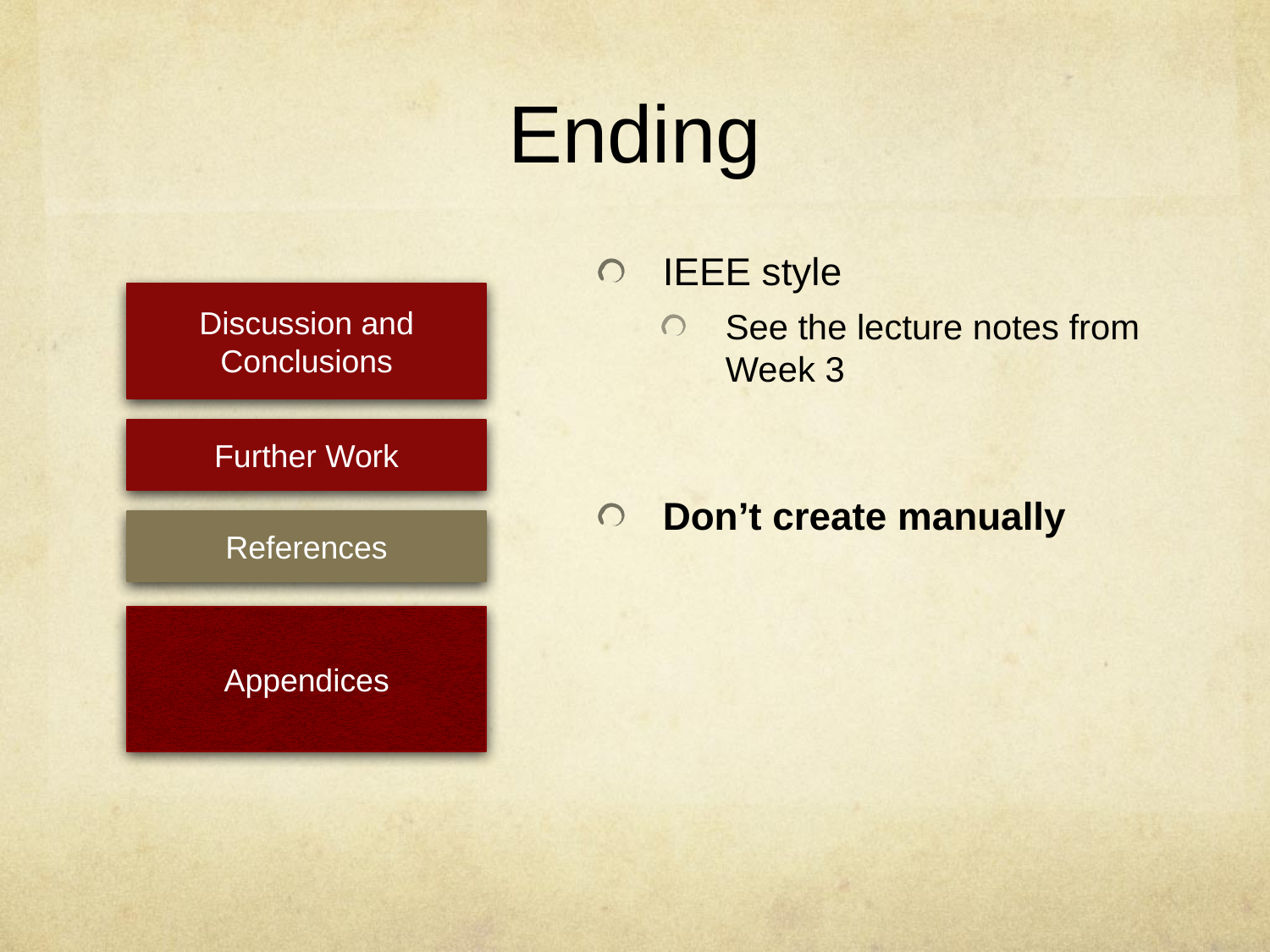

# Ending
IEEE style
See the lecture notes from Week 3

Don’t create manually

Discussion and Conclusions
Further Work
References
Appendices